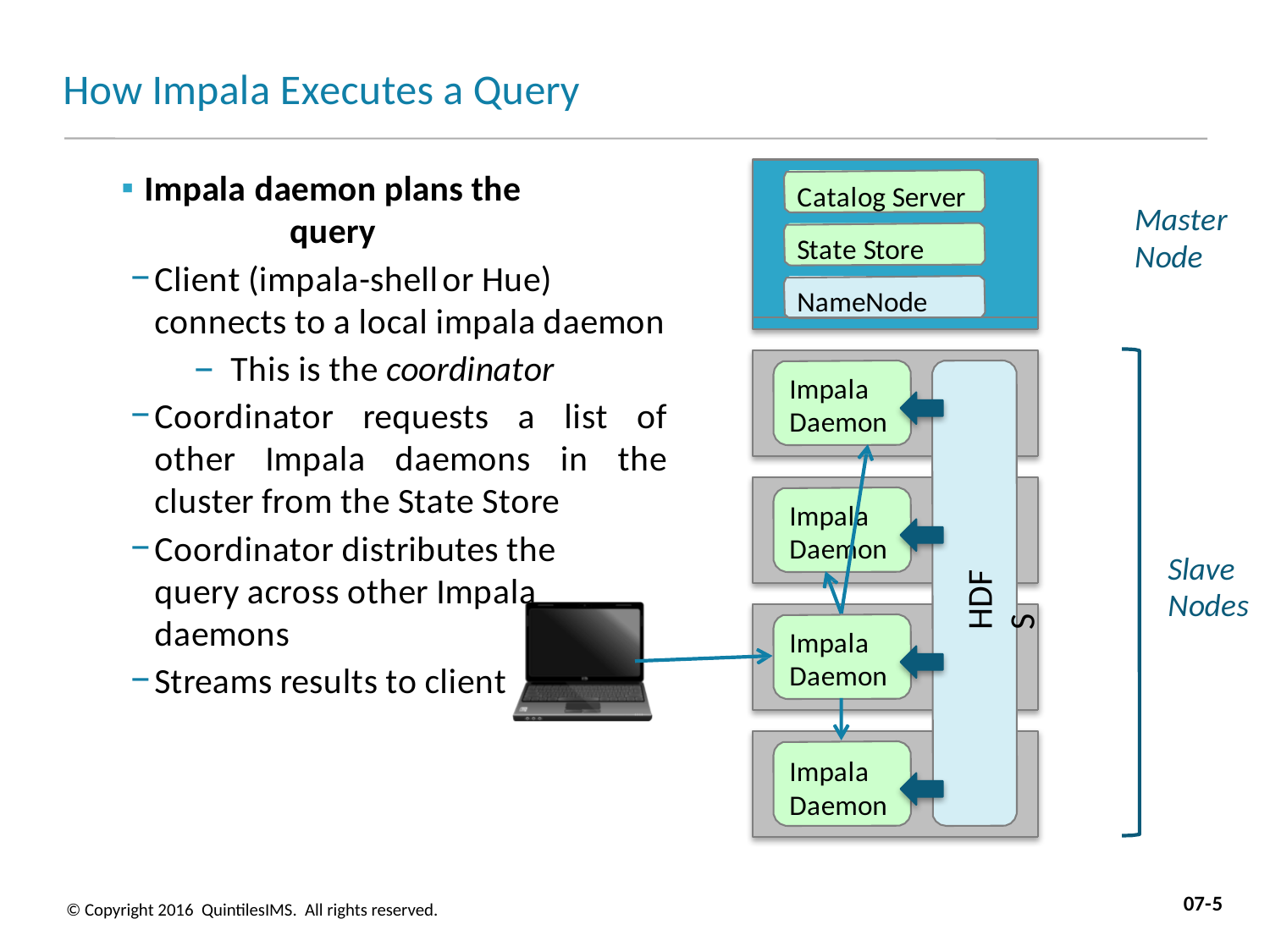

# How Impala Executes a Query

Catalog Server State Store NameNode
Impala daemon plans the query
Client (impala-shellor Hue) connects to a local impala daemon
– This is the coordinator
Coordinator requests a list of other Impala daemons in the cluster from the State Store
Coordinator distributes the query across other Impala daemons
Streams results to client

Master Node

Impala Daemon

Impala Daemon

Slave Nodes
HDFS

Impala Daemon

Impala Daemon

07-5
© Copyright 2016  QuintilesIMS.  All rights reserved.